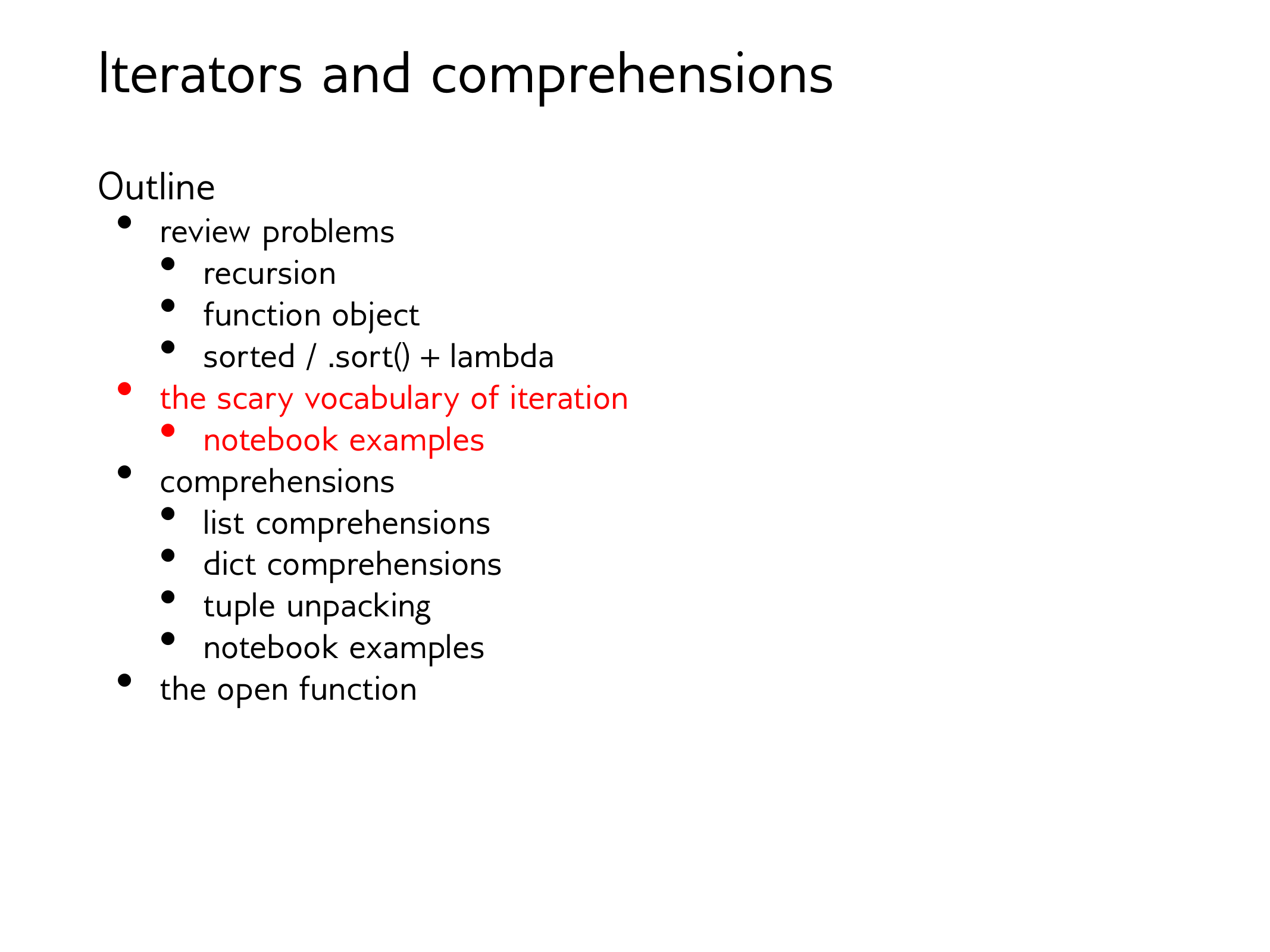

# Iterators and comprehensions
Outline
review problems
recursion
function object
sorted / .sort() + lambda
the scary vocabulary of iteration
notebook examples
comprehensions
list comprehensions
dict comprehensions
tuple unpacking
notebook examples
the open function